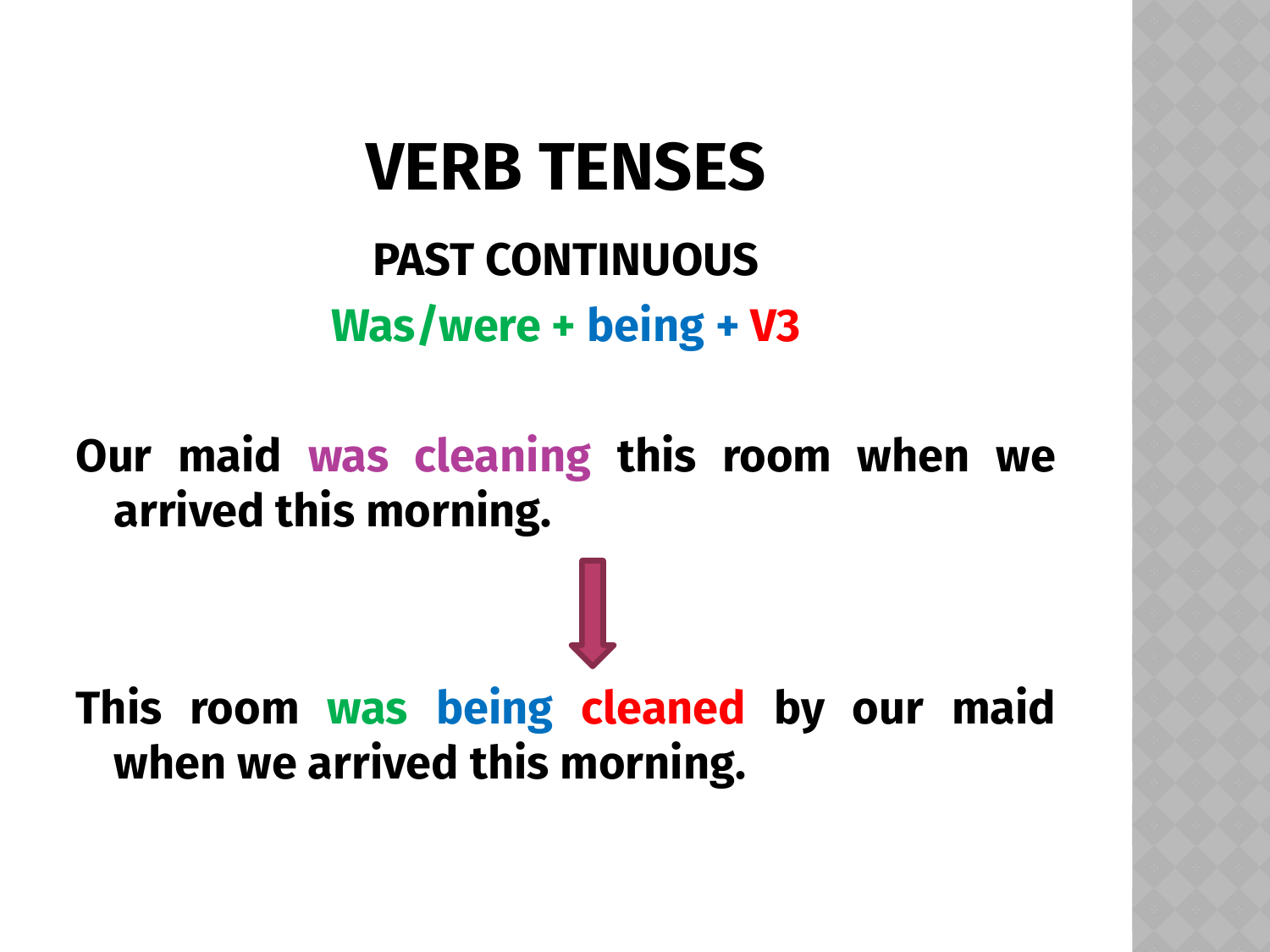

# VERB TENSES
PAST CONTINUOUS
Was/were + being + V3

Our maid was cleaning this room when we arrived this morning.

This room was being cleaned by our maid when we arrived this morning.